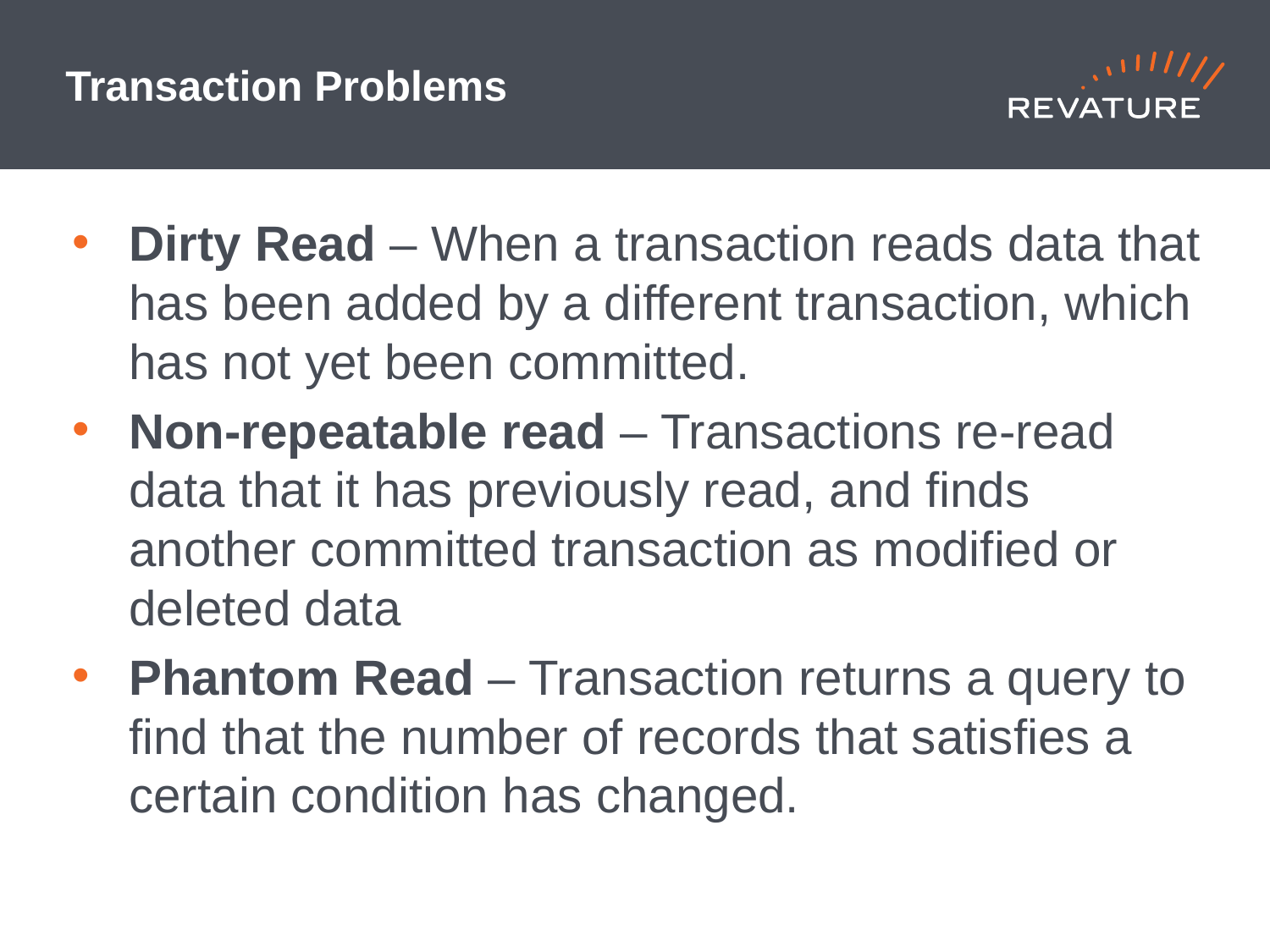

# Transaction Problems
Dirty Read – When a transaction reads data that has been added by a different transaction, which has not yet been committed.
Non-repeatable read – Transactions re-read data that it has previously read, and finds another committed transaction as modified or deleted data
Phantom Read – Transaction returns a query to find that the number of records that satisfies a certain condition has changed.
14